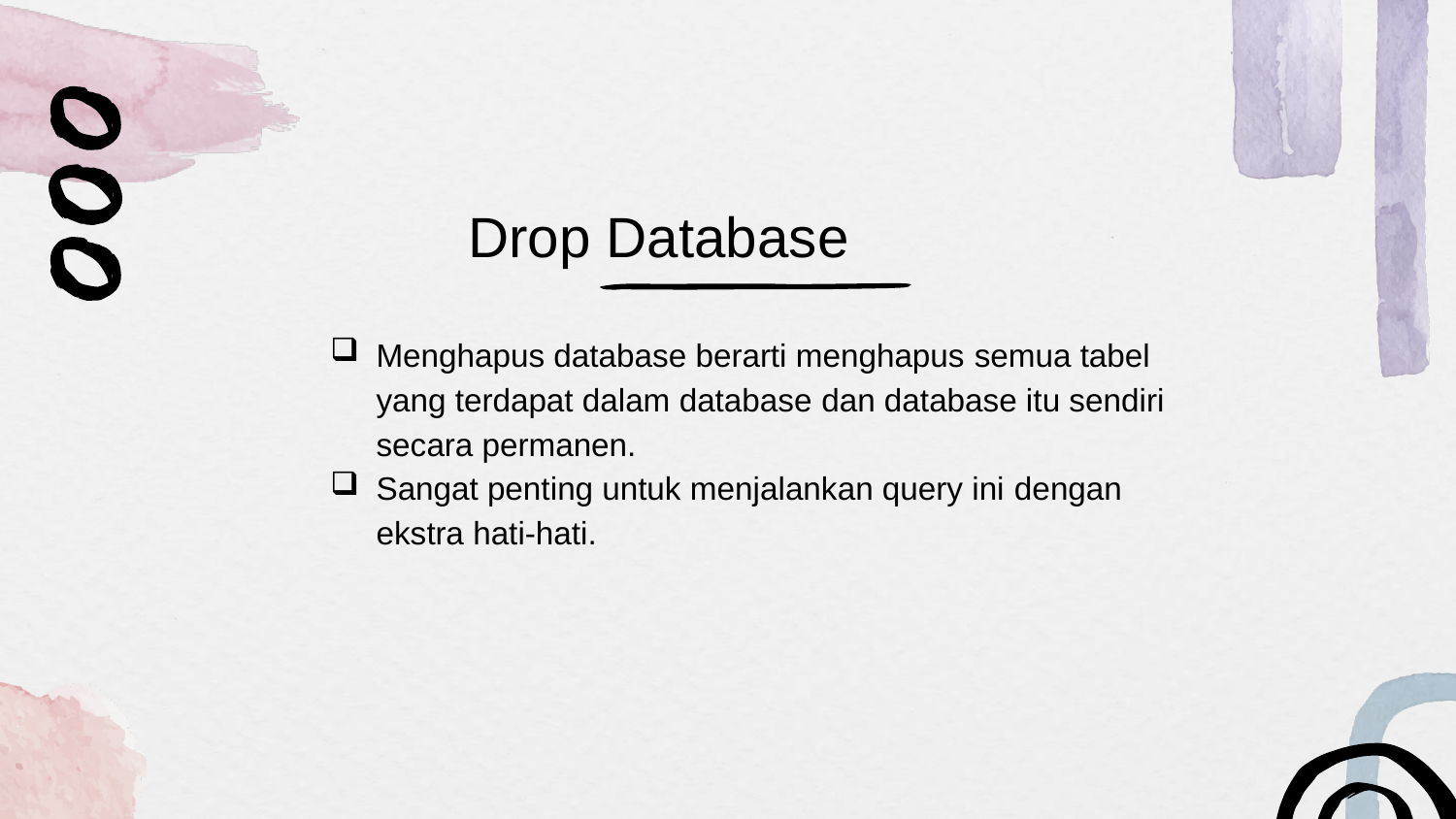

# Drop Database

Menghapus database berarti menghapus semua tabel yang terdapat dalam database dan database itu sendiri secara permanen.
Sangat penting untuk menjalankan query ini dengan ekstra hati-hati.